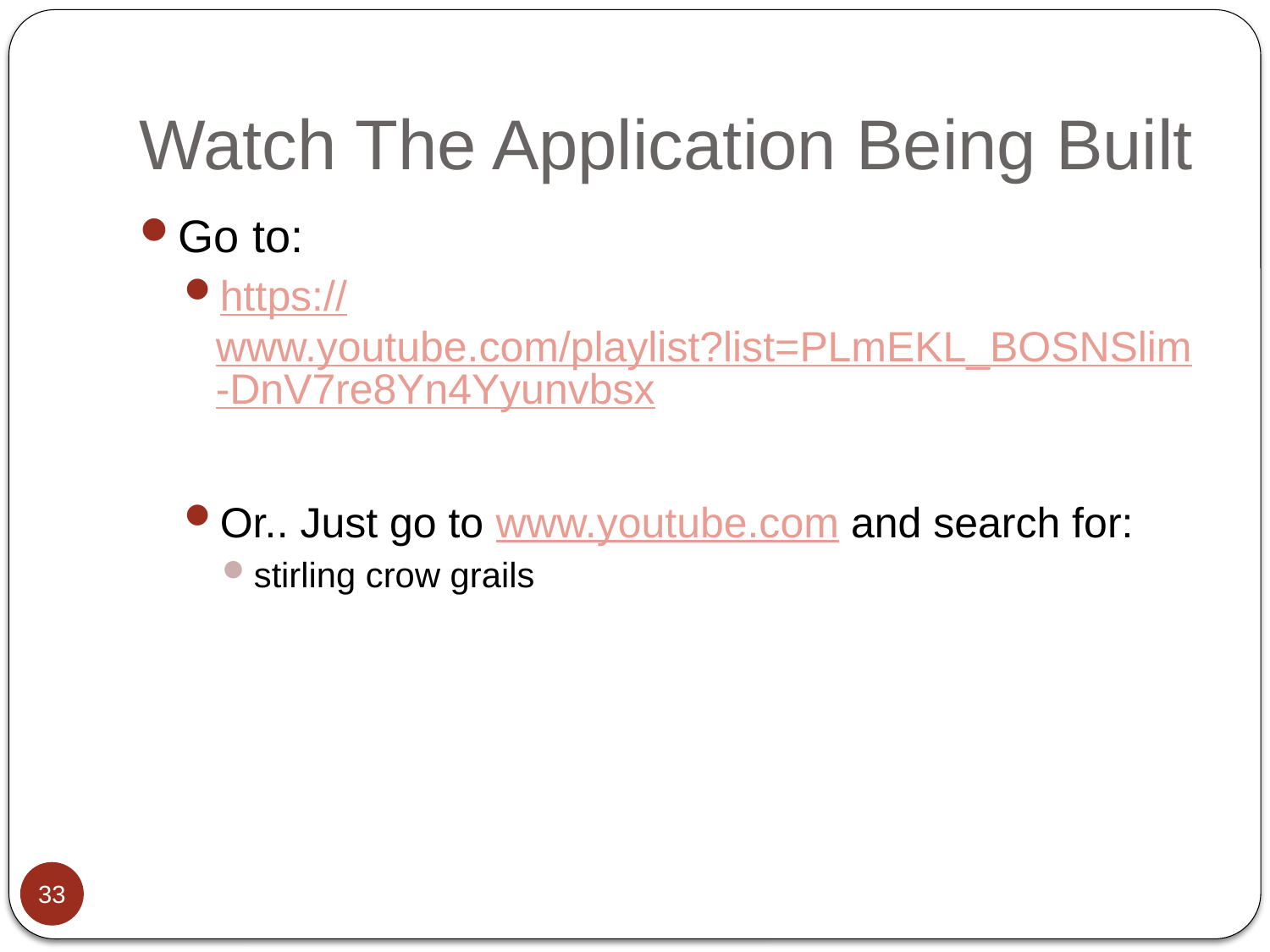

# Watch The Application Being Built
Go to:
https://www.youtube.com/playlist?list=PLmEKL_BOSNSlim-DnV7re8Yn4Yyunvbsx

Or.. Just go to www.youtube.com and search for:
stirling crow grails
33